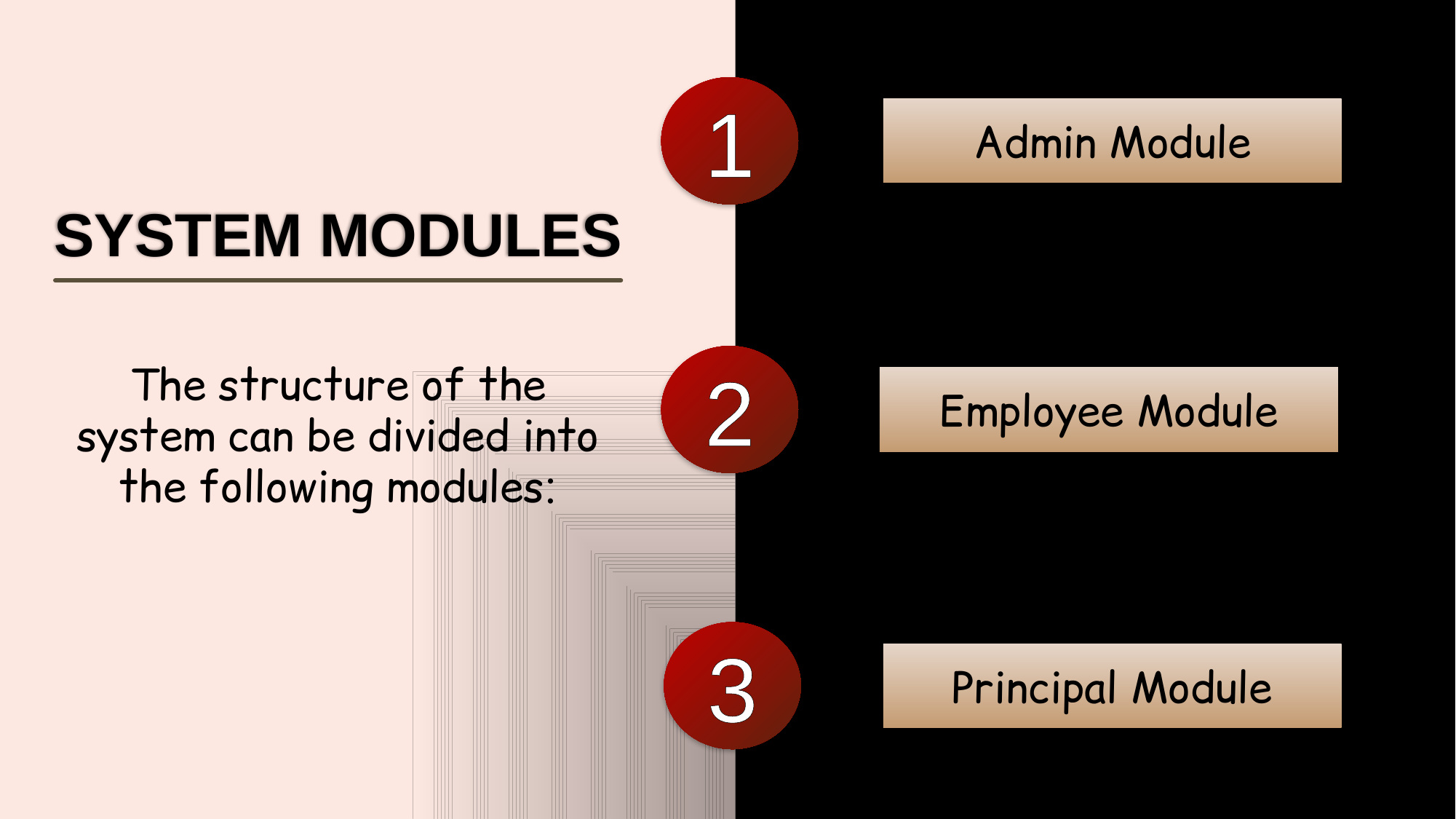

1
Admin Module
# SYSTEM MODULES
The structure of the system can be divided into the following modules:
2
Employee Module
3
Principal Module